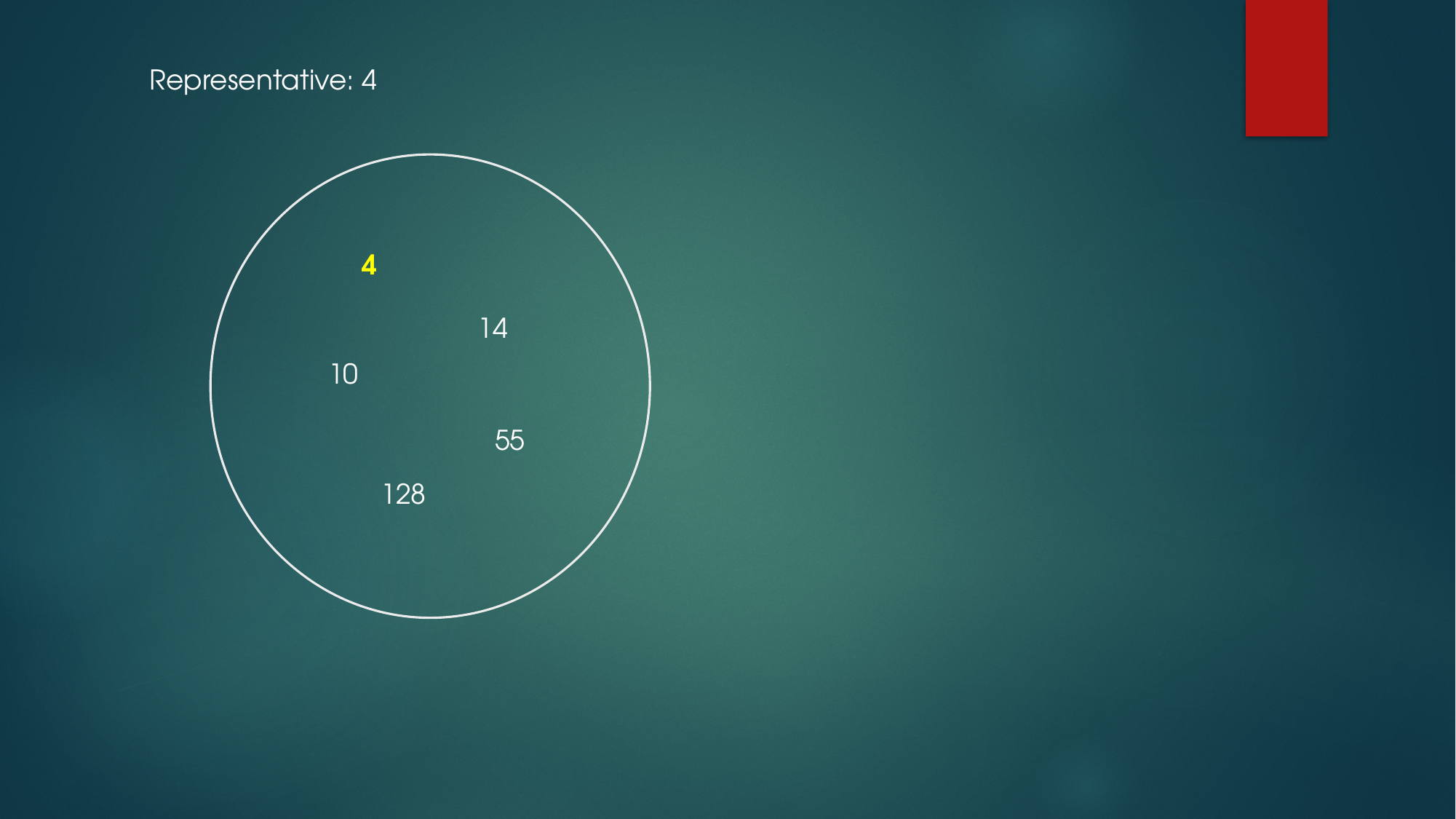

Representative: 4

4
14
10
55
128